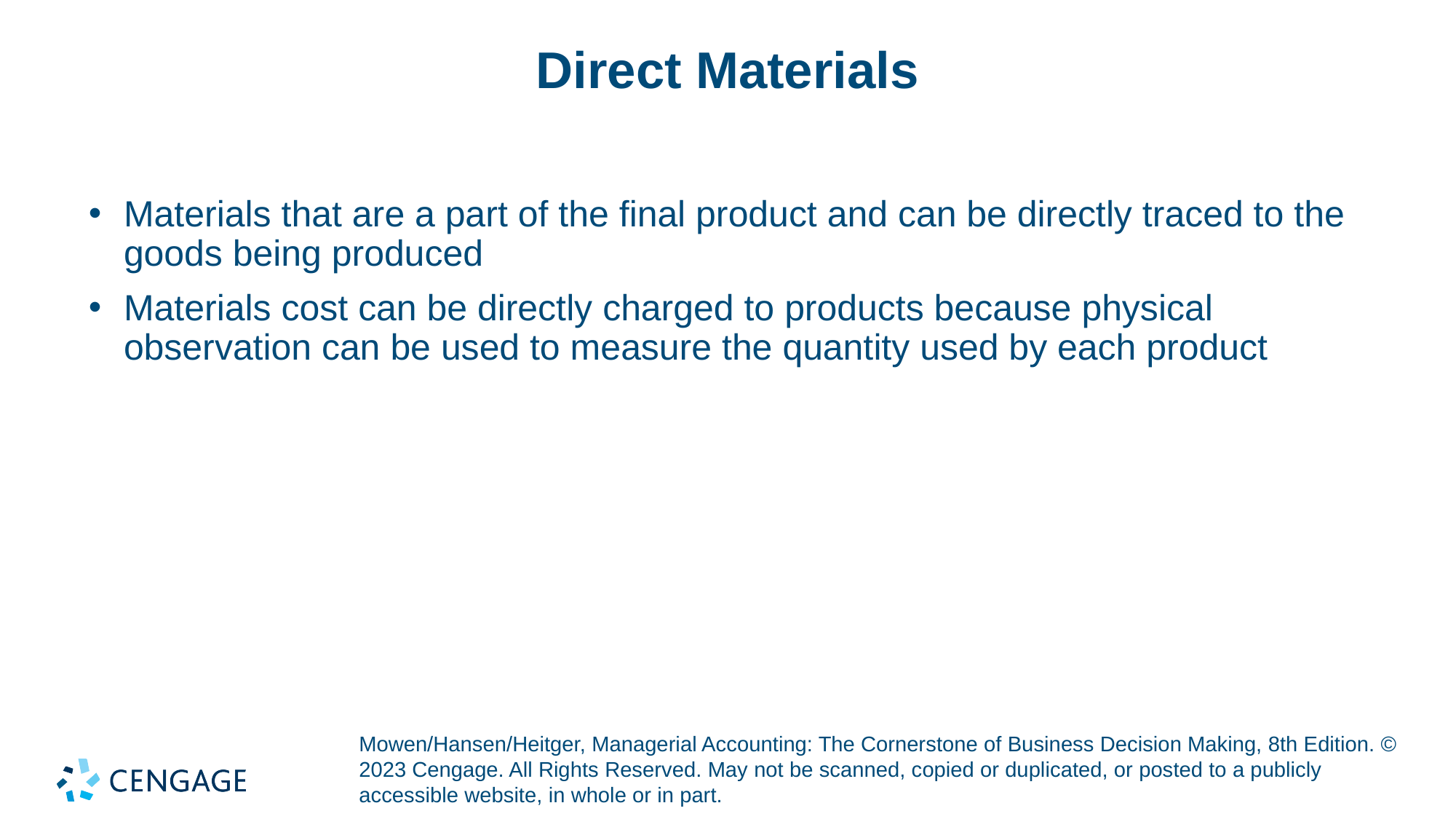

# Direct Materials
Materials that are a part of the final product and can be directly traced to the goods being produced
Materials cost can be directly charged to products because physical observation can be used to measure the quantity used by each product